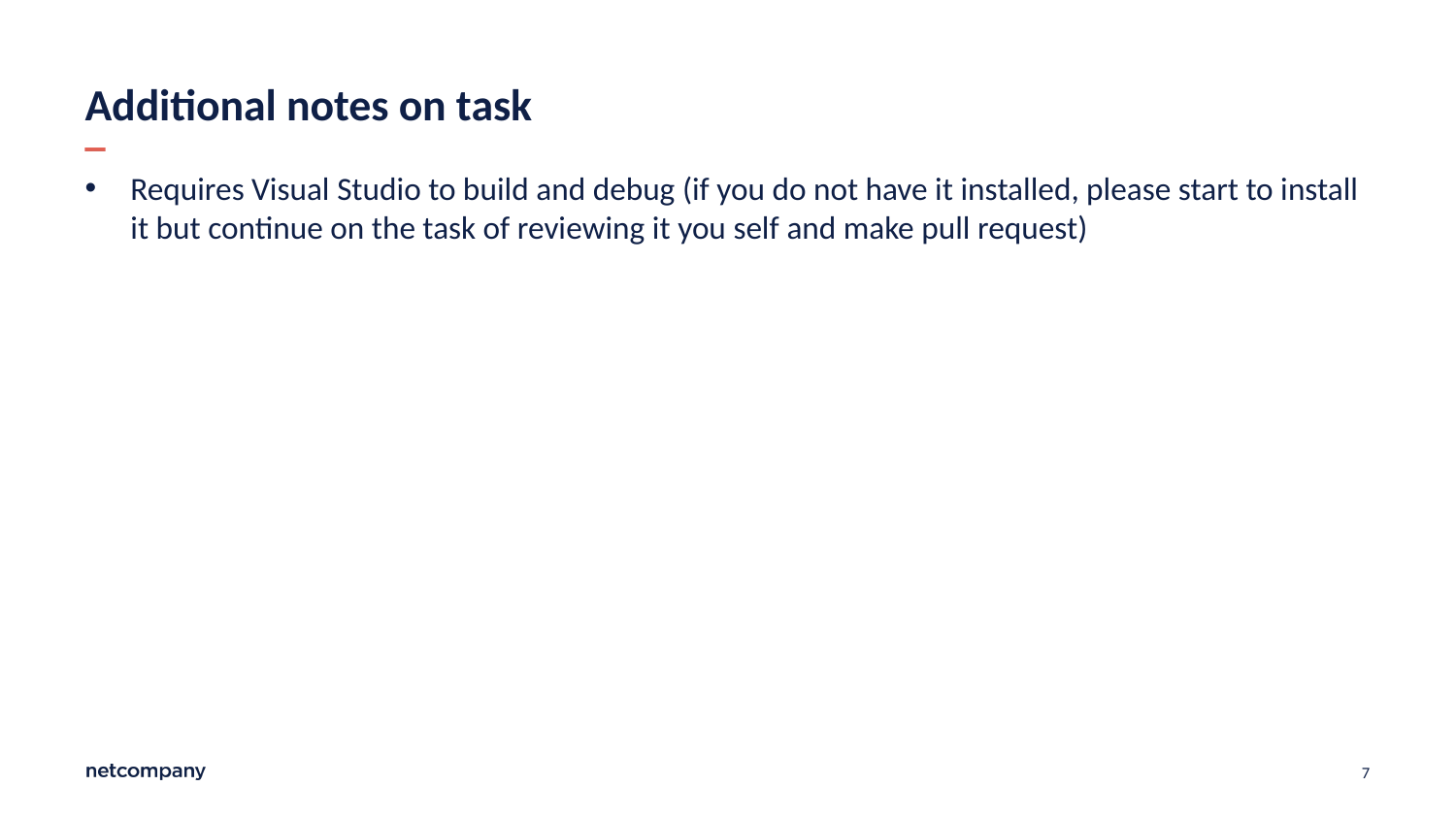

# Additional notes on task
Requires Visual Studio to build and debug (if you do not have it installed, please start to install it but continue on the task of reviewing it you self and make pull request)